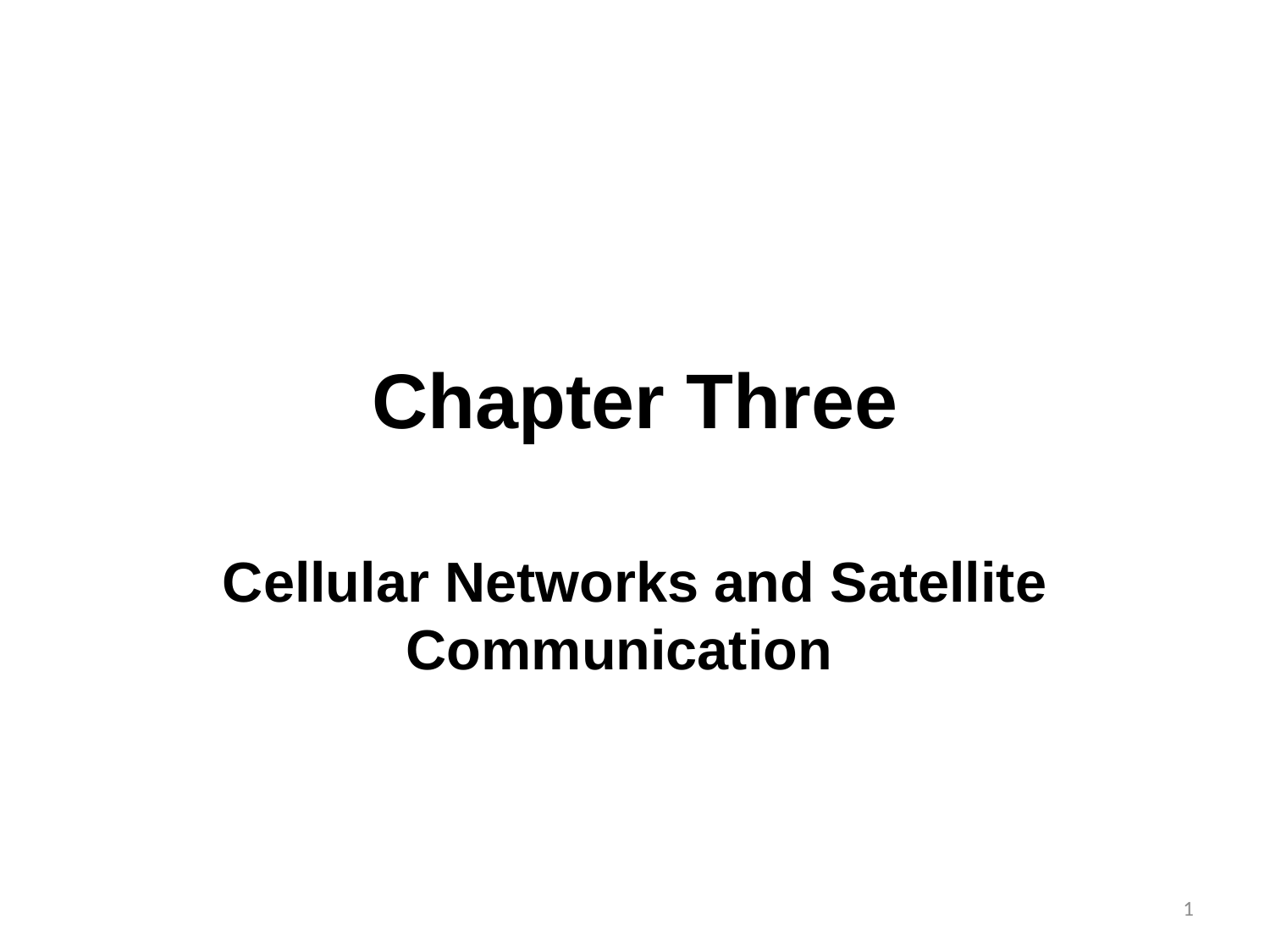

# Chapter Three
Cellular Networks and Satellite Communication
1